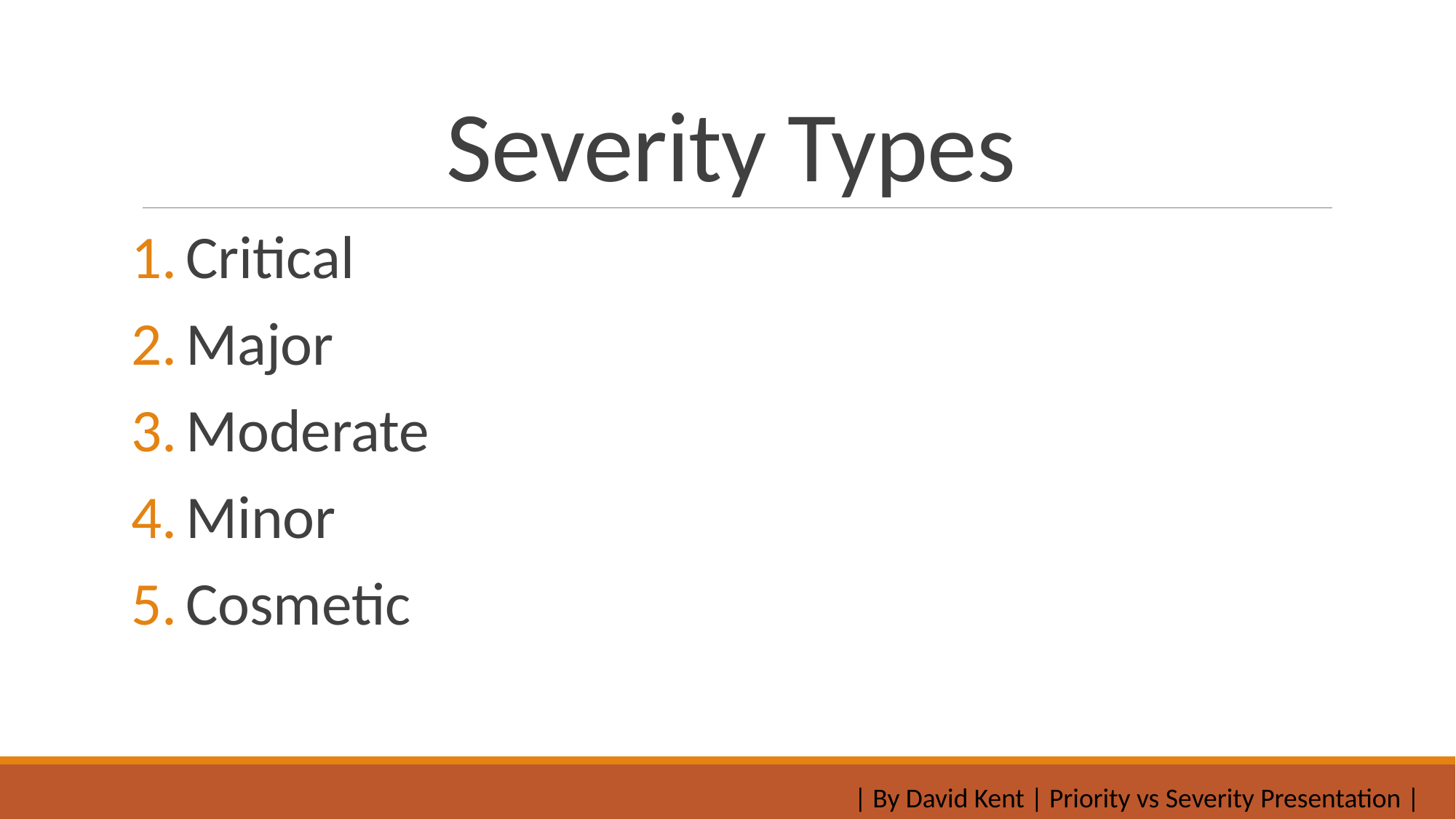

# Severity Types
Critical
Major
Moderate
Minor
Cosmetic
| By David Kent | Priority vs Severity Presentation |